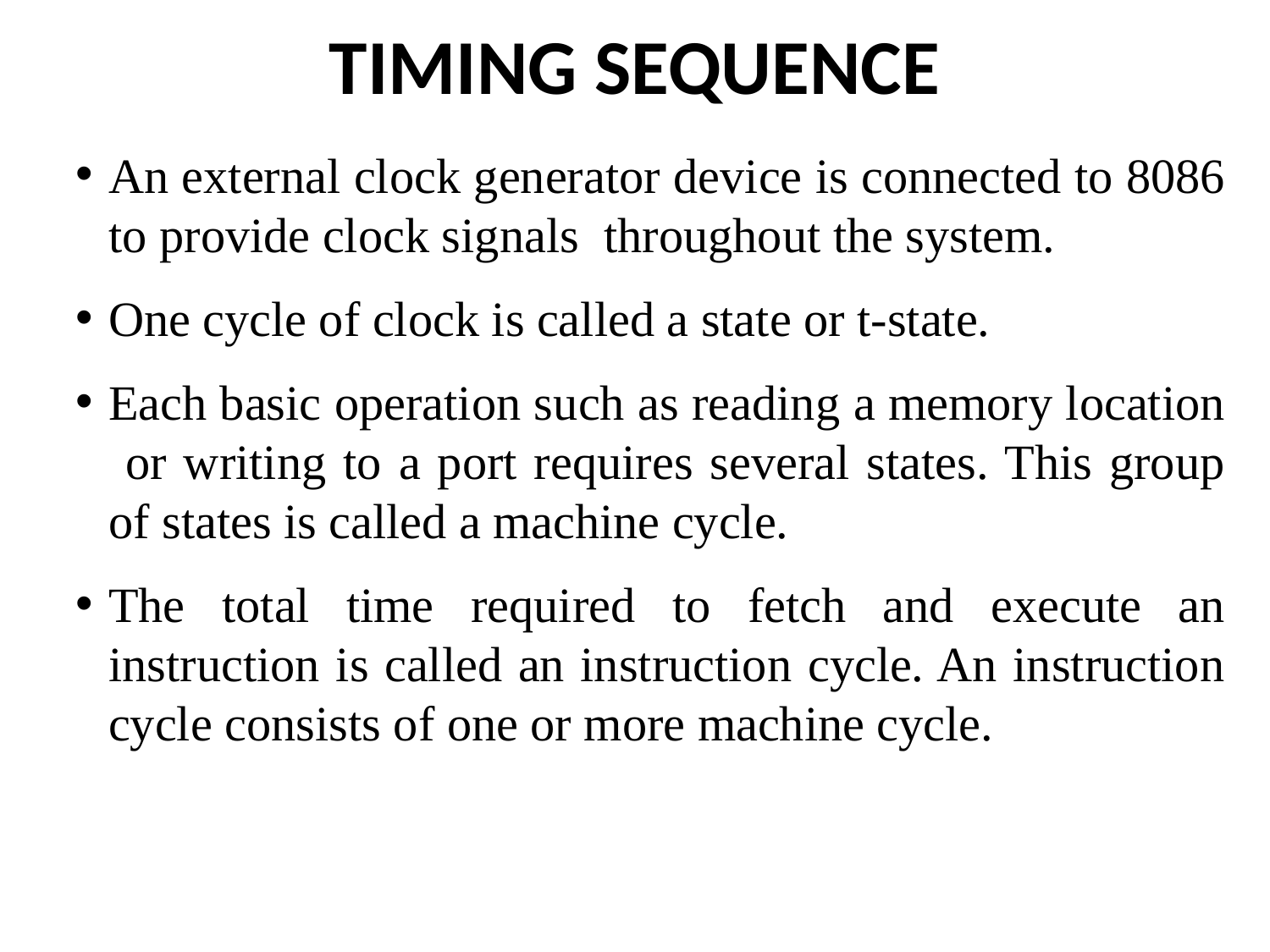

# TIMING SEQUENCE
An external clock generator device is connected to 8086 to provide clock signals  throughout the system.
One cycle of clock is called a state or t-state.
Each basic operation such as reading a memory location  or writing to a port requires several states. This group of states is called a machine cycle.
The total time required to fetch and execute an instruction is called an instruction cycle. An instruction cycle consists of one or more machine cycle.